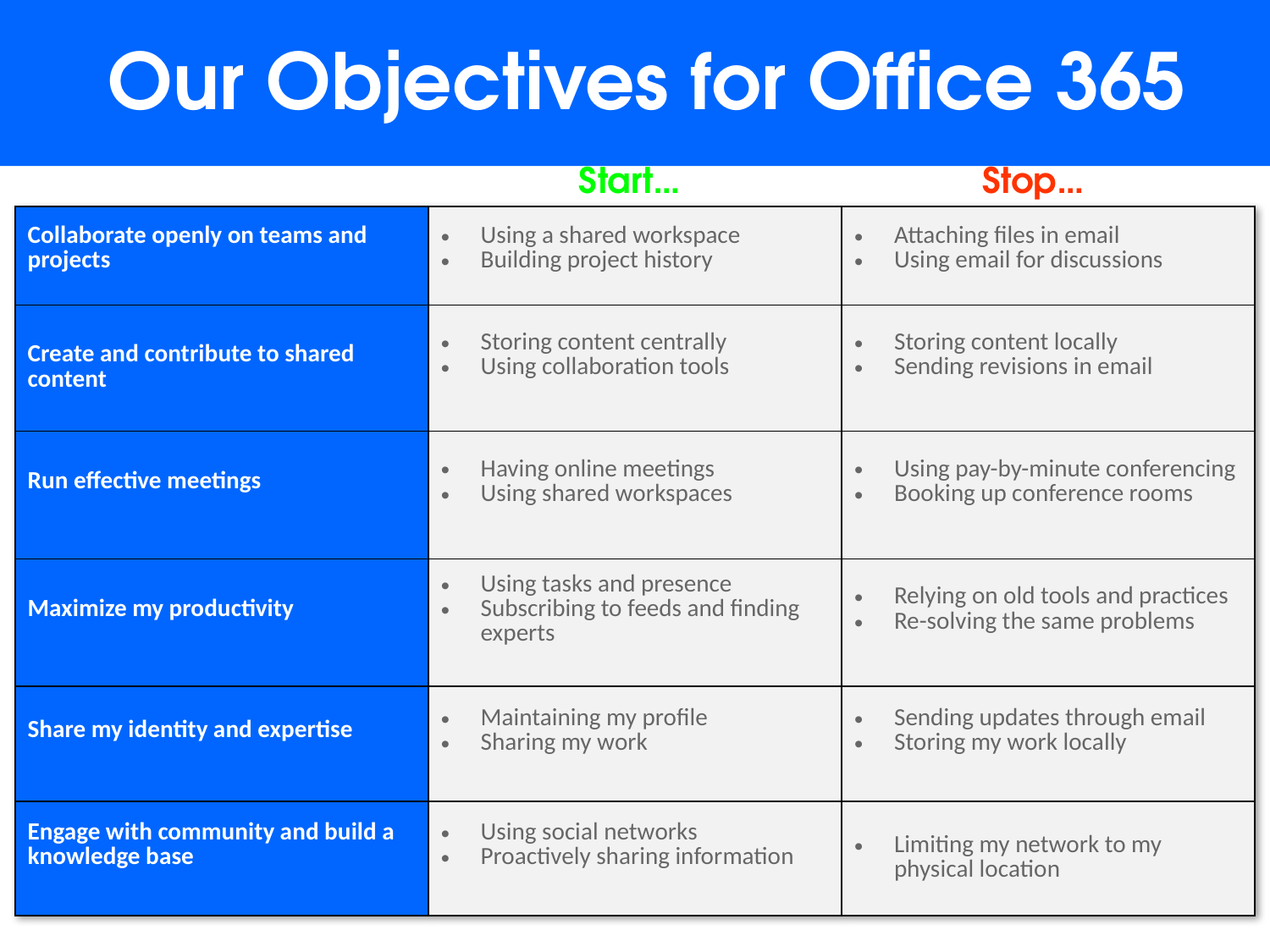

Our Objectives for Office 365
|  | Start… | Stop… |
| --- | --- | --- |
| Collaborate openly on teams and projects | Using a shared workspace Building project history | Attaching files in email Using email for discussions |
| --- | --- | --- |
| Create and contribute to shared content | Storing content centrally Using collaboration tools | Storing content locally Sending revisions in email |
| Run effective meetings | Having online meetings Using shared workspaces | Using pay-by-minute conferencing Booking up conference rooms |
| Maximize my productivity | Using tasks and presence Subscribing to feeds and finding experts | Relying on old tools and practices Re-solving the same problems |
| Share my identity and expertise | Maintaining my profile Sharing my work | Sending updates through email Storing my work locally |
| Engage with community and build a knowledge base | Using social networks Proactively sharing information | Limiting my network to my physical location |